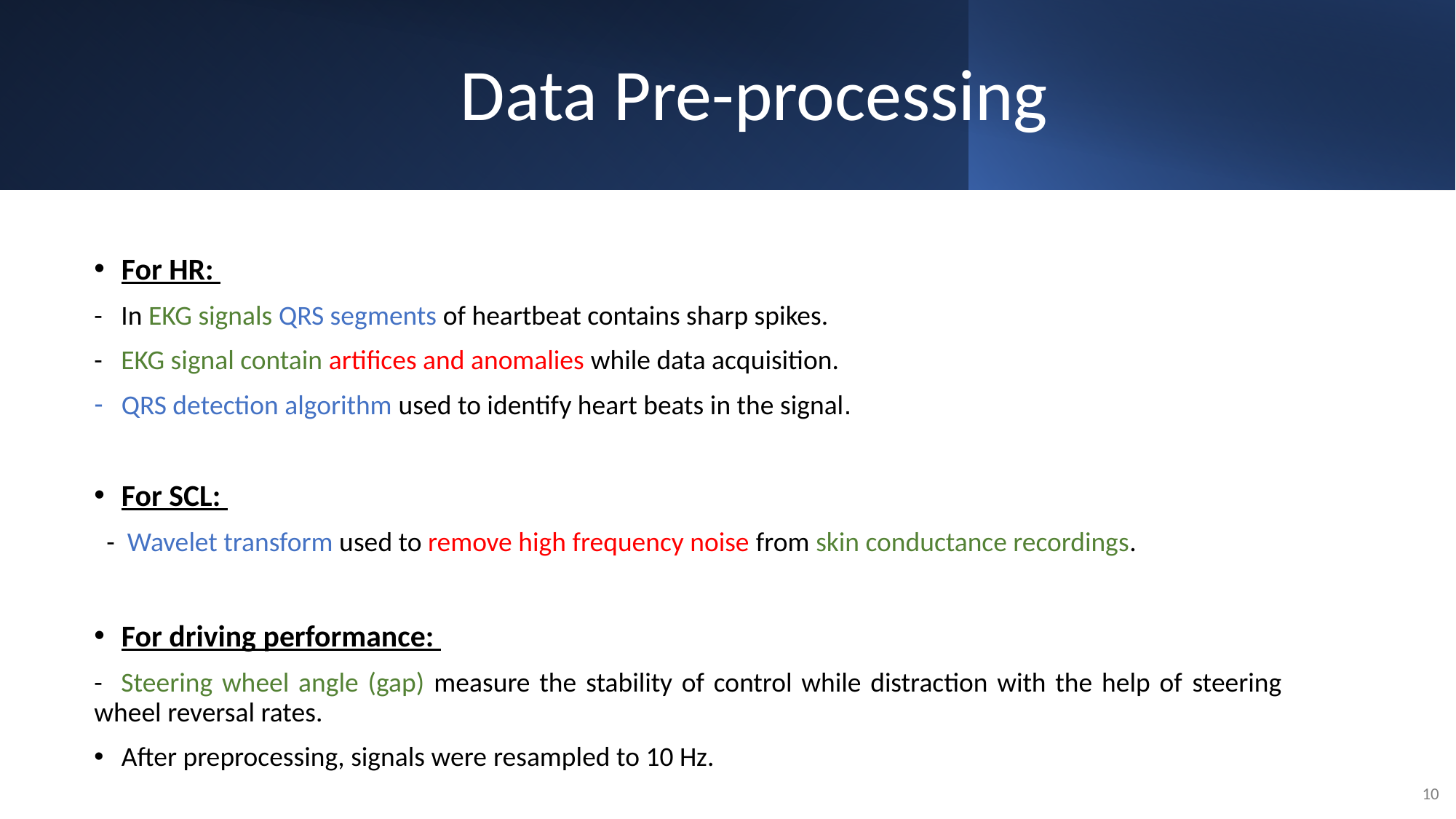

# Data Pre-processing
For HR:
-   In EKG signals QRS segments of heartbeat contains sharp spikes.
-   EKG signal contain artifices and anomalies while data acquisition.
QRS detection algorithm used to identify heart beats in the signal.

For SCL:
  -  Wavelet transform used to remove high frequency noise from skin conductance recordings.

For driving performance:
-  Steering wheel angle (gap) measure the stability of control while distraction with the help of steering wheel reversal rates.
After preprocessing, signals were resampled to 10 Hz.

10